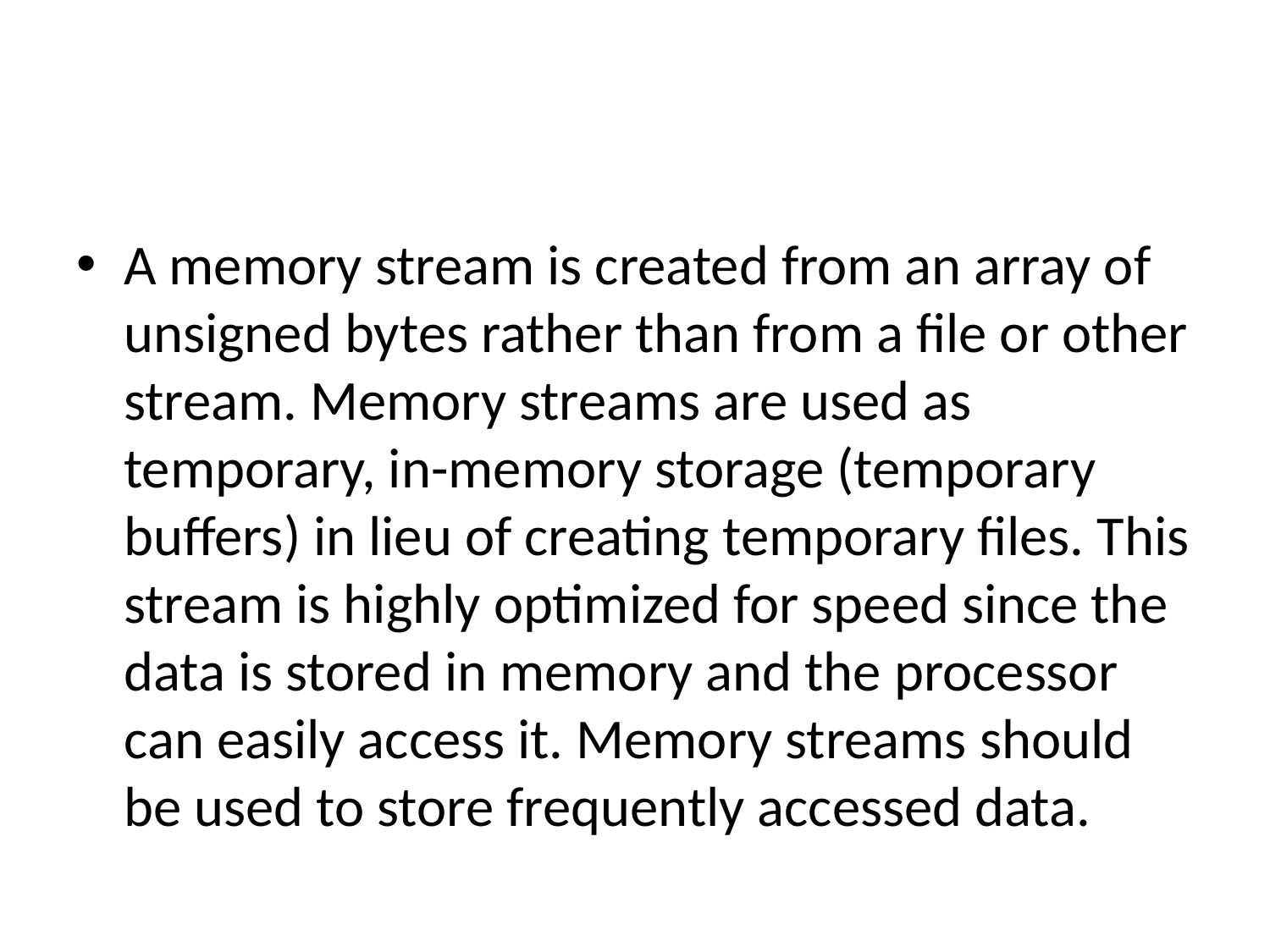

#
A memory stream is created from an array of unsigned bytes rather than from a file or other stream. Memory streams are used as temporary, in-memory storage (temporary buffers) in lieu of creating temporary files. This stream is highly optimized for speed since the data is stored in memory and the processor can easily access it. Memory streams should be used to store frequently accessed data.